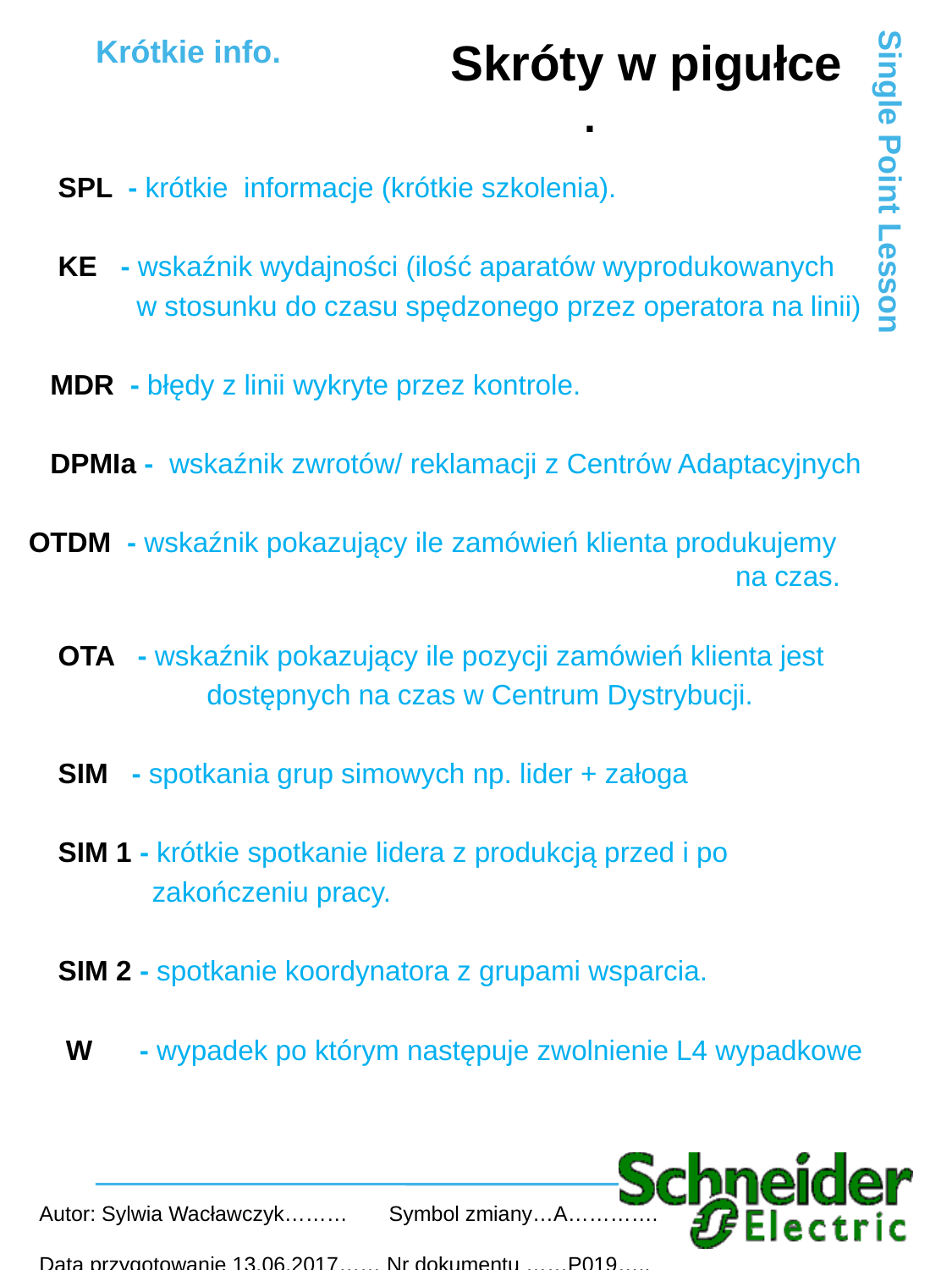

# Skróty w pigułce .

    SPL  - krótkie  informacje (krótkie szkolenia).

    KE   - wskaźnik wydajności (ilość aparatów wyprodukowanych
              w stosunku do czasu spędzonego przez operatora na linii)

   MDR  - błędy z linii wykryte przez kontrole.

   DPMIa -  wskaźnik zwrotów/ reklamacji z Centrów Adaptacyjnych

OTDM  - wskaźnik pokazujący ile zamówień klienta produkujemy                                                                                          na czas.

    OTA   - wskaźnik pokazujący ile pozycji zamówień klienta jest
                       dostępnych na czas w Centrum Dystrybucji.

    SIM   - spotkania grup simowych np. lider + załoga

    SIM 1 - krótkie spotkanie lidera z produkcją przed i po
                zakończeniu pracy.

    SIM 2 - spotkanie koordynatora z grupami wsparcia.

     W      - wypadek po którym następuje zwolnienie L4 wypadkowe

Autor: Sylwia Wacławczyk………       Symbol zmiany…A………….
Data przygotowanie 13.06.2017…… Nr dokumentu ……P019…..